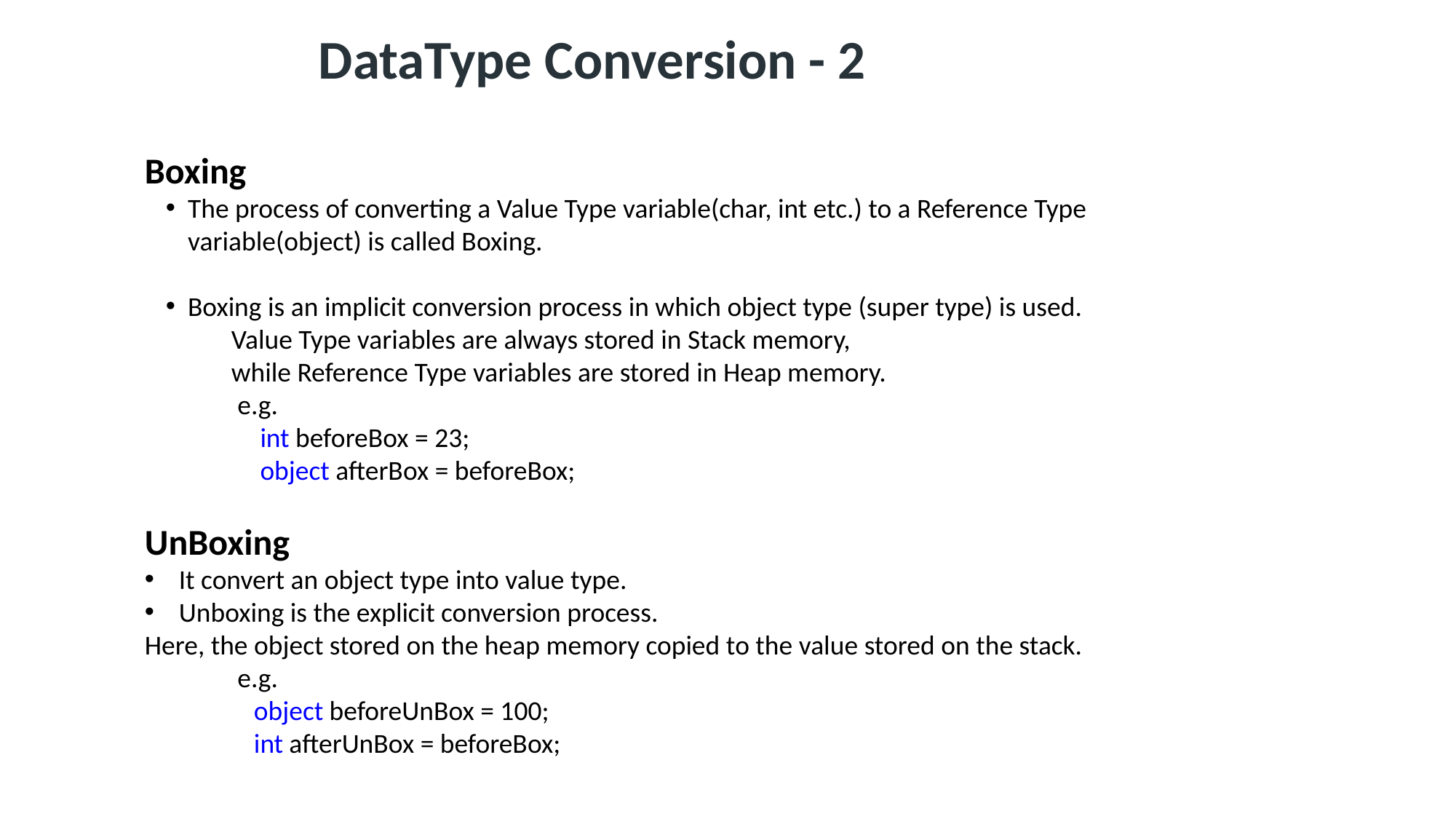

DataType Conversion - 2
Boxing
The process of converting a Value Type variable(char, int etc.) to a Reference Type variable(object) is called Boxing.

Boxing is an implicit conversion process in which object type (super type) is used.
              Value Type variables are always stored in Stack memory,
              while Reference Type variables are stored in Heap memory.
               e.g.
 int beforeBox = 23;
 object afterBox = beforeBox;

UnBoxing
It convert an object type into value type.
Unboxing is the explicit conversion process.
Here, the object stored on the heap memory copied to the value stored on the stack.
               e.g.
object beforeUnBox = 100;
int afterUnBox = beforeBox;